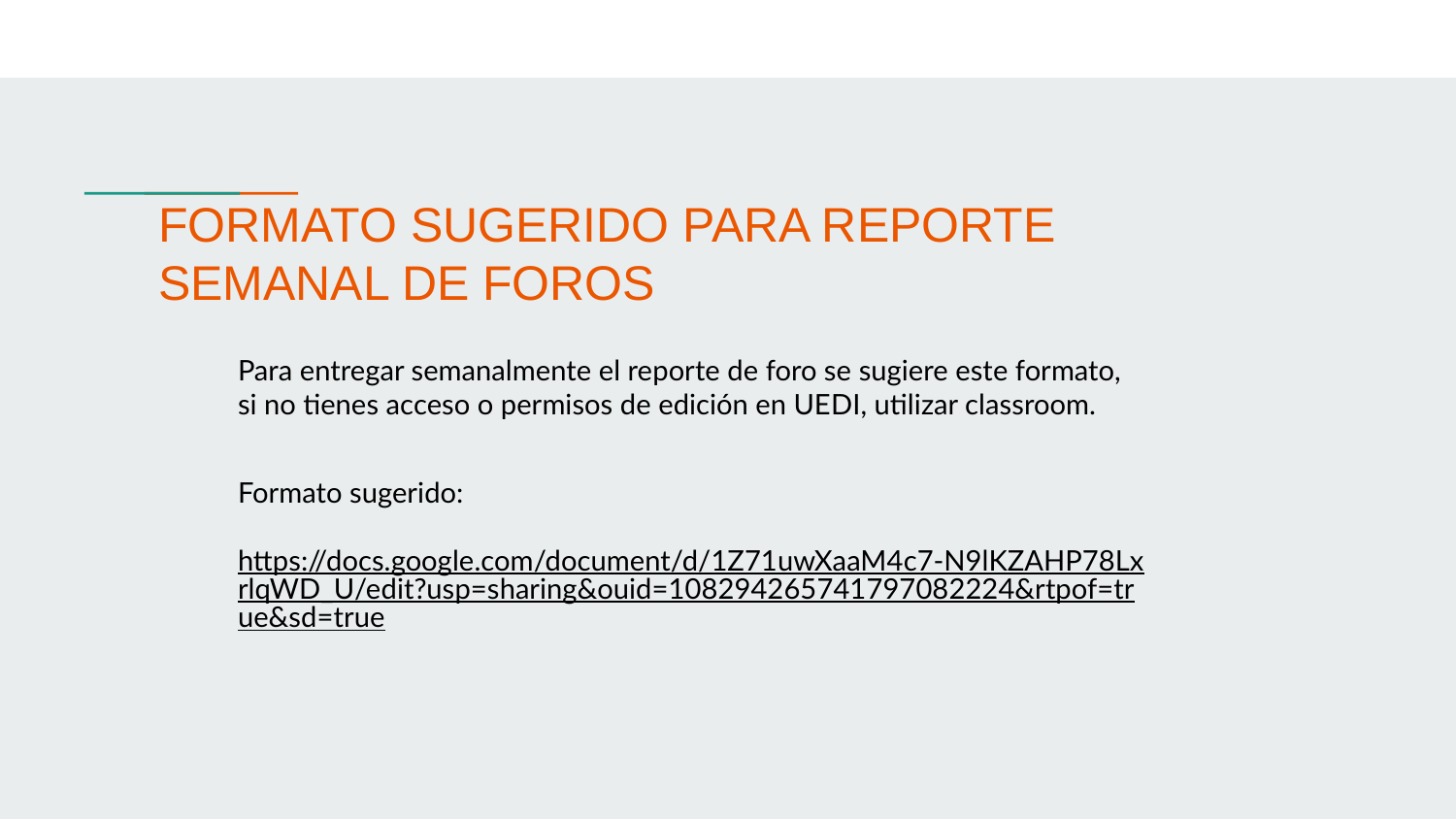

FORMATO SUGERIDO PARA REPORTE SEMANAL DE FOROS
Para entregar semanalmente el reporte de foro se sugiere este formato, si no tienes acceso o permisos de edición en UEDI, utilizar classroom.
Formato sugerido:

https://docs.google.com/document/d/1Z71uwXaaM4c7-N9lKZAHP78LxrlqWD_U/edit?usp=sharing&ouid=108294265741797082224&rtpof=true&sd=true